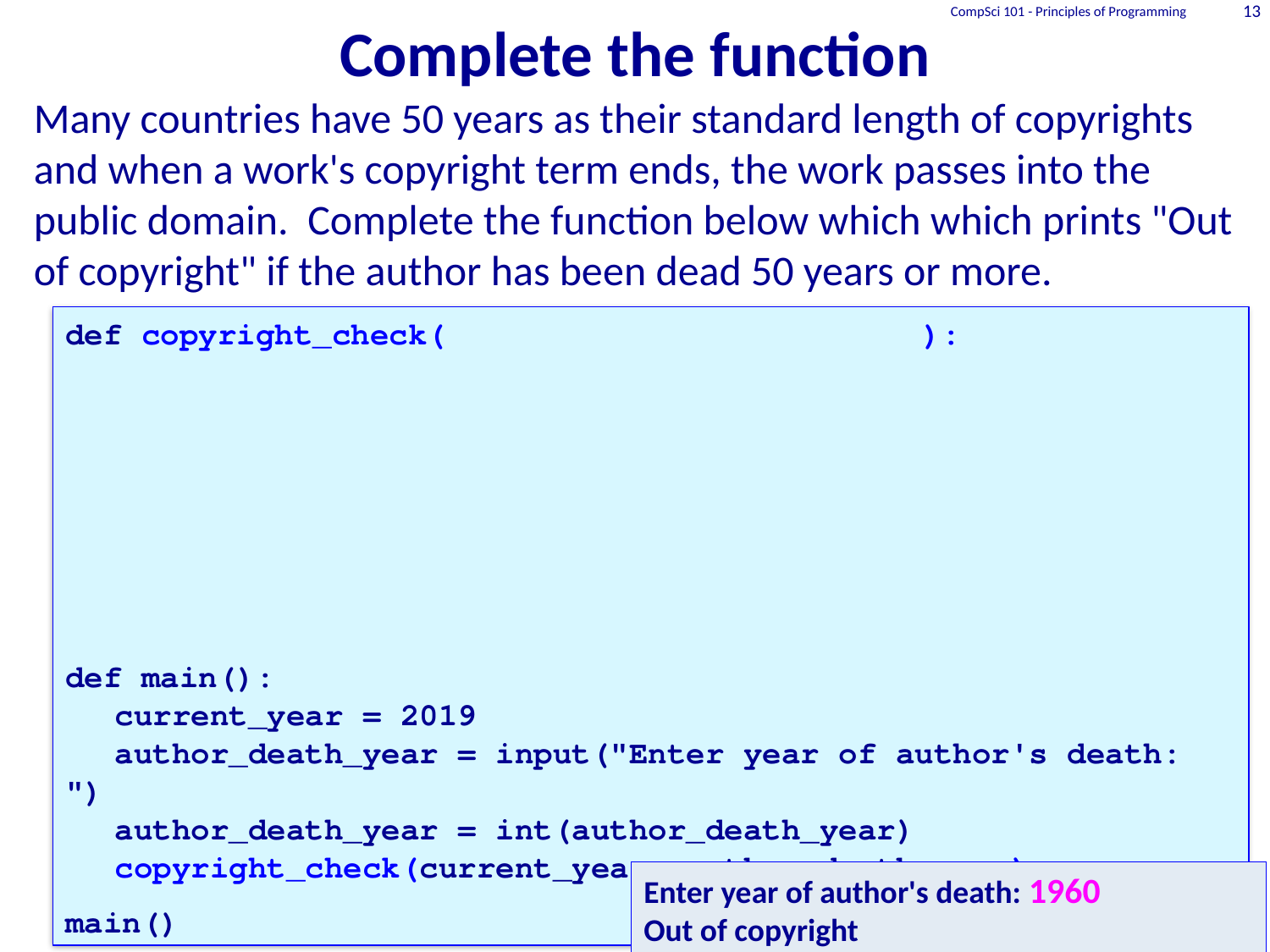

CompSci 101 - Principles of Programming
13
# Complete the function
Many countries have 50 years as their standard length of copyrights and when a work's copyright term ends, the work passes into the public domain.  Complete the function below which which prints "Out of copyright" if the author has been dead 50 years or more.

def copyright_check(                         ):

def main():
	current_year = 2019
	author_death_year = input("Enter year of author's death: ")
	author_death_year = int(author_death_year)
	copyright_check(current_year, author_death_year)

main()
Enter year of author's death: 1960
Out of copyright